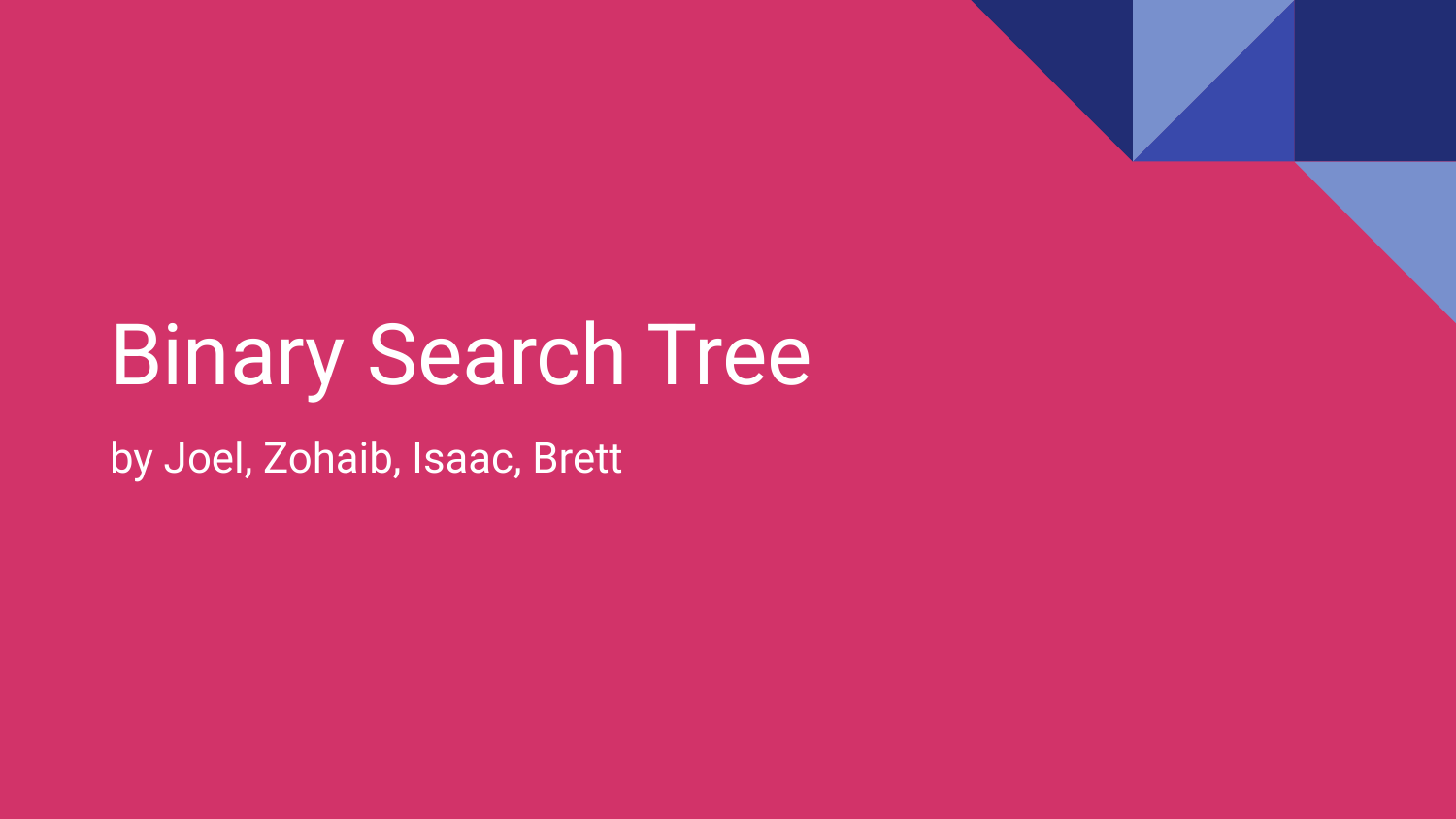

# Binary Search Tree
by Joel, Zohaib, Isaac, Brett